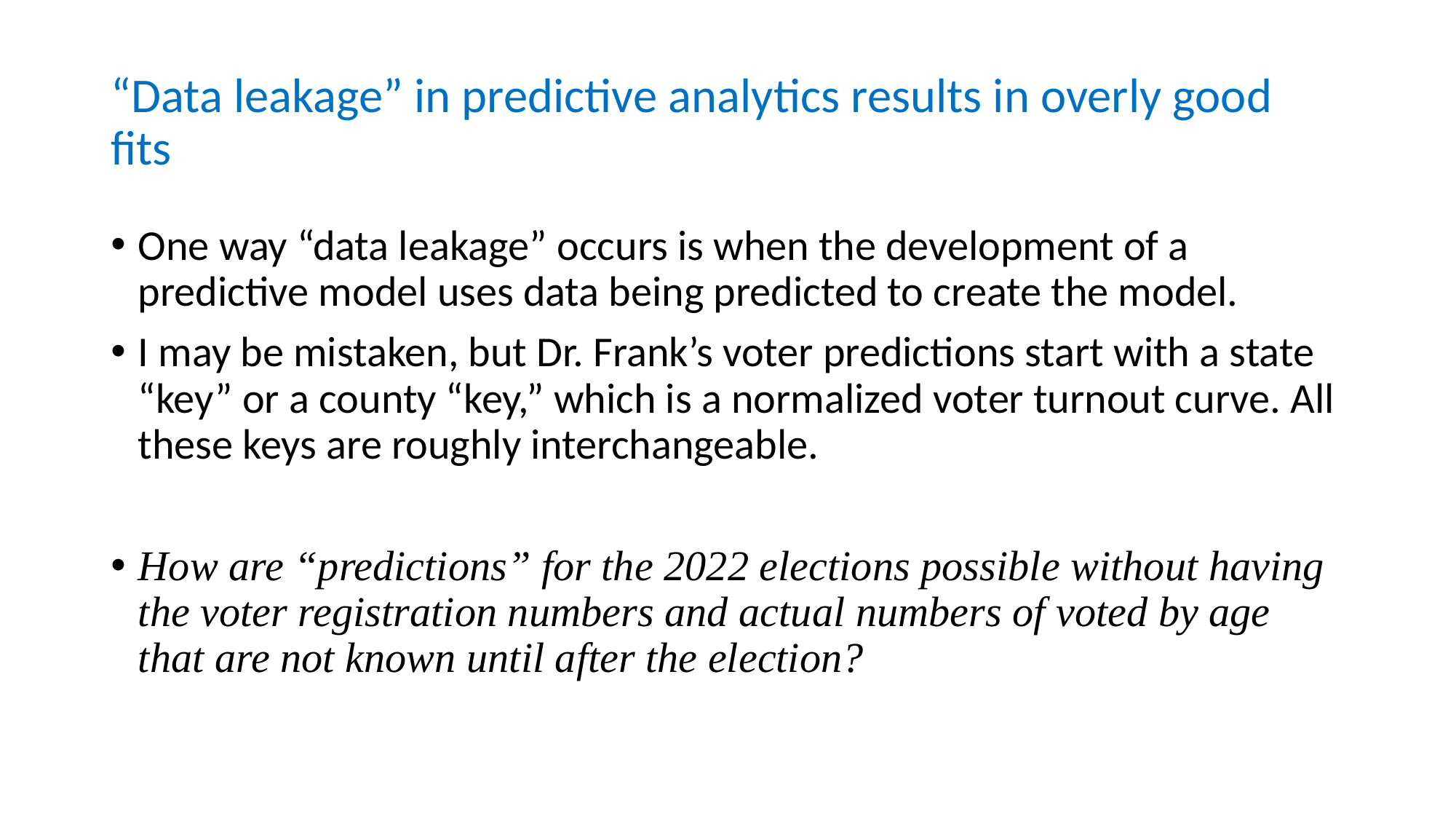

# “Data leakage” in predictive analytics results in overly good fits
One way “data leakage” occurs is when the development of a predictive model uses data being predicted to create the model.
I may be mistaken, but Dr. Frank’s voter predictions start with a state “key” or a county “key,” which is a normalized voter turnout curve. All these keys are roughly interchangeable.

How are “predictions” for the 2022 elections possible without having the voter registration numbers and actual numbers of voted by age that are not known until after the election?